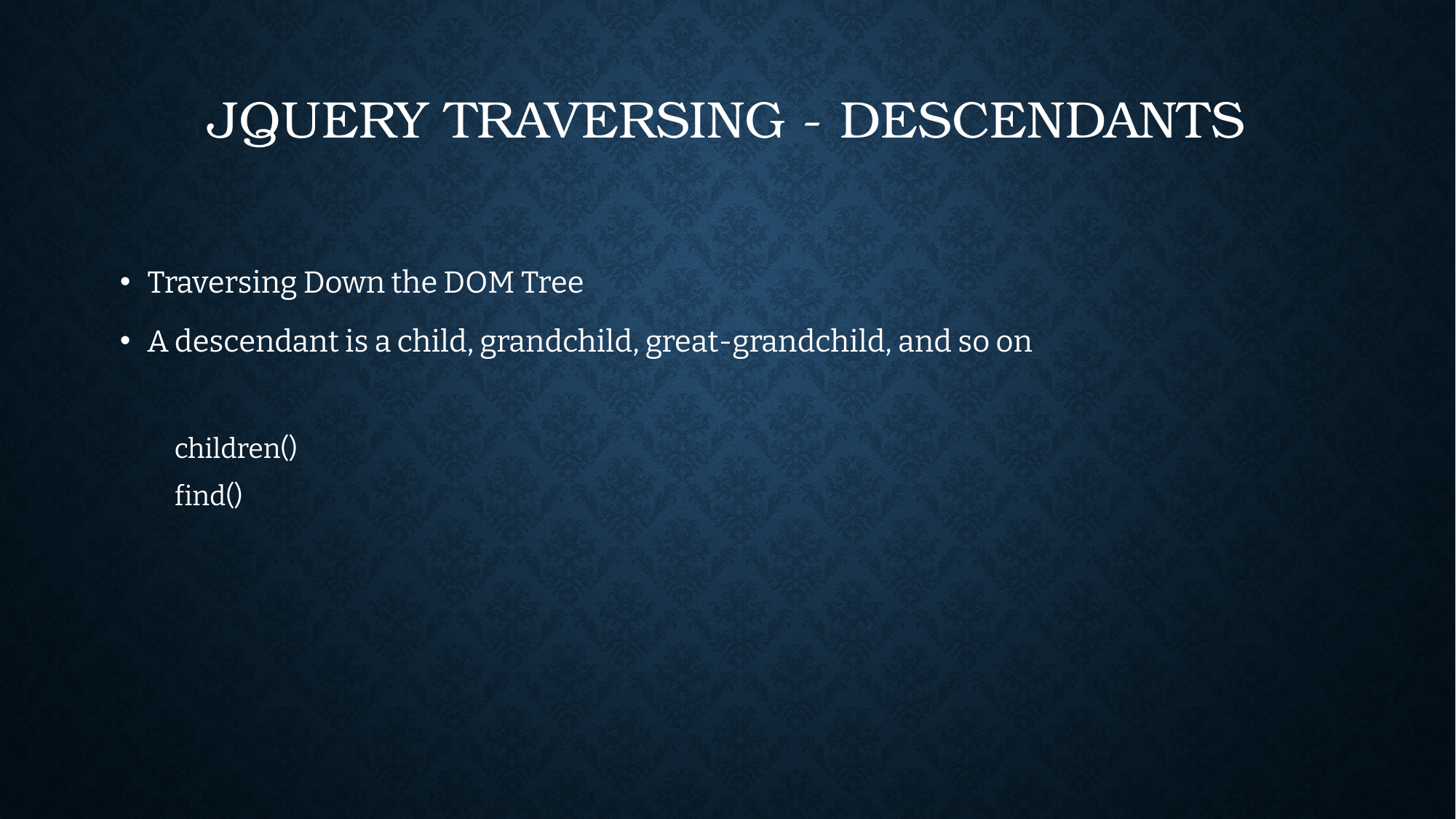

# jQuery Traversing - Descendants
Traversing Down the DOM Tree
A descendant is a child, grandchild, great-grandchild, and so on

children()
find()